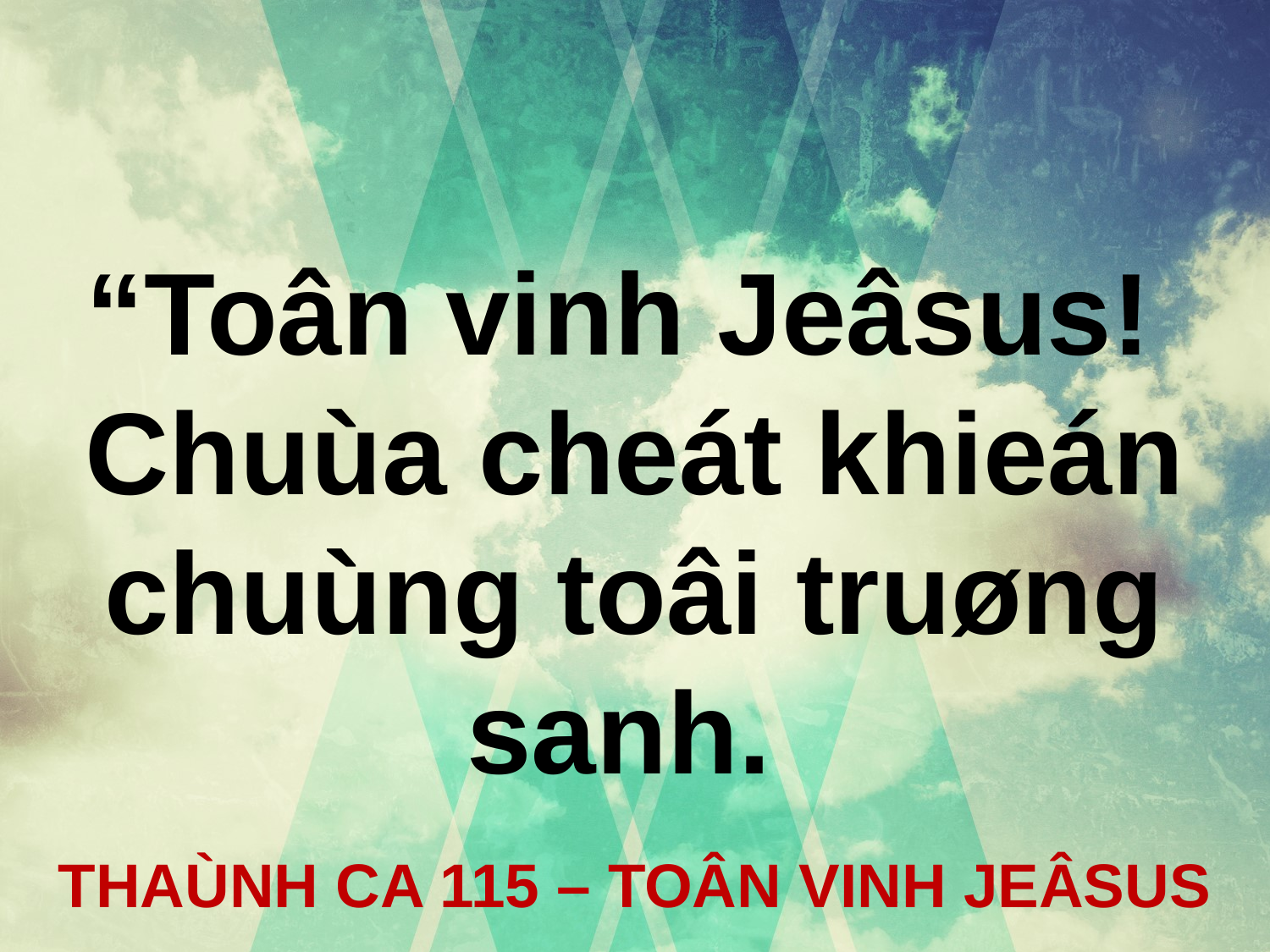

“Toân vinh Jeâsus!
 Chuùa cheát khieán
chuùng toâi truøng sanh.
THAÙNH CA 115 – TOÂN VINH JEÂSUS